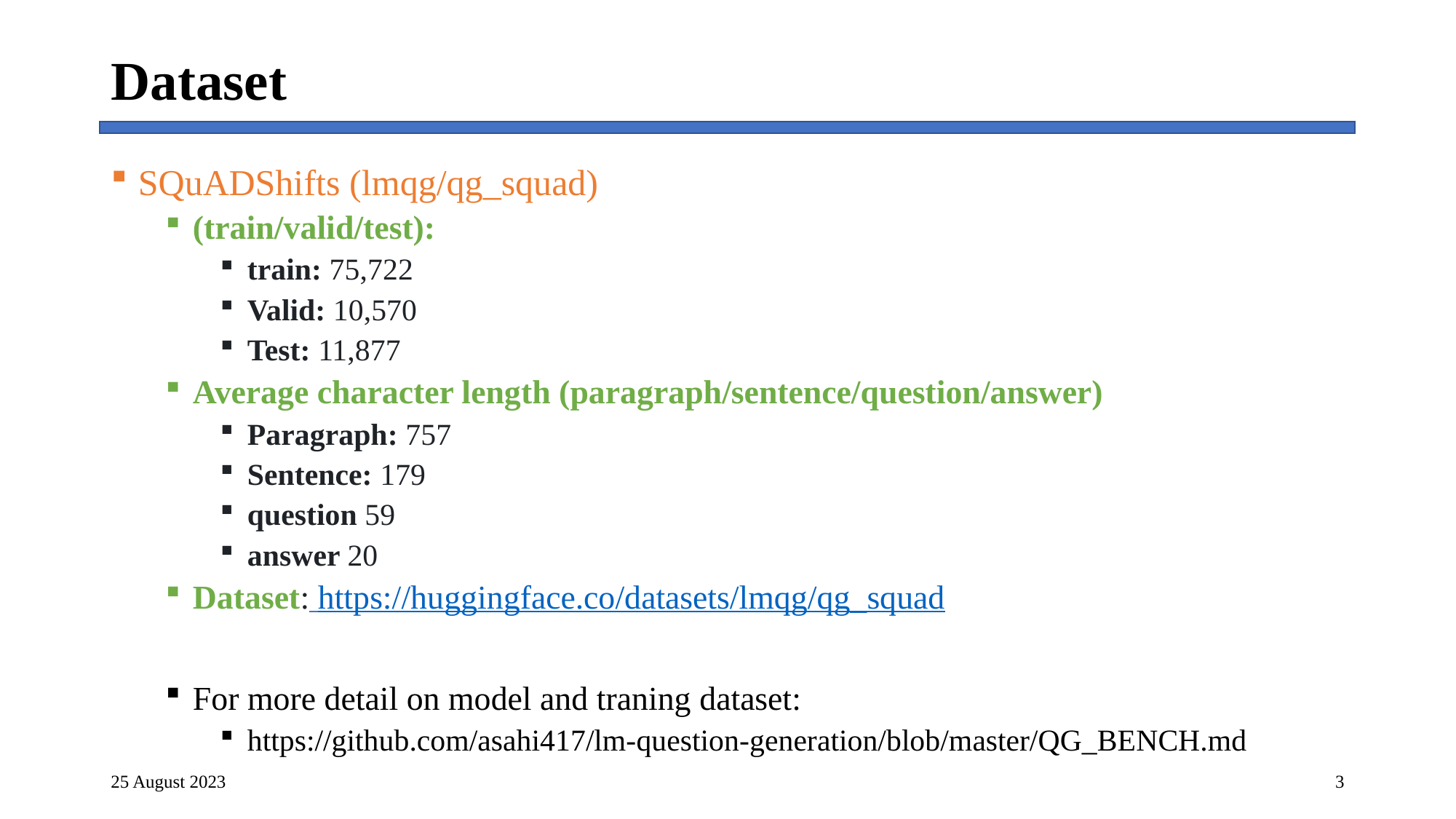

# Dataset
SQuADShifts (lmqg/qg_squad)
(train/valid/test):
train: 75,722
Valid: 10,570
Test: 11,877
Average character length (paragraph/sentence/question/answer)
Paragraph: 757
Sentence: 179
question 59
answer 20
Dataset: https://huggingface.co/datasets/lmqg/qg_squad

For more detail on model and traning dataset:
https://github.com/asahi417/lm-question-generation/blob/master/QG_BENCH.md
25 August 2023
3